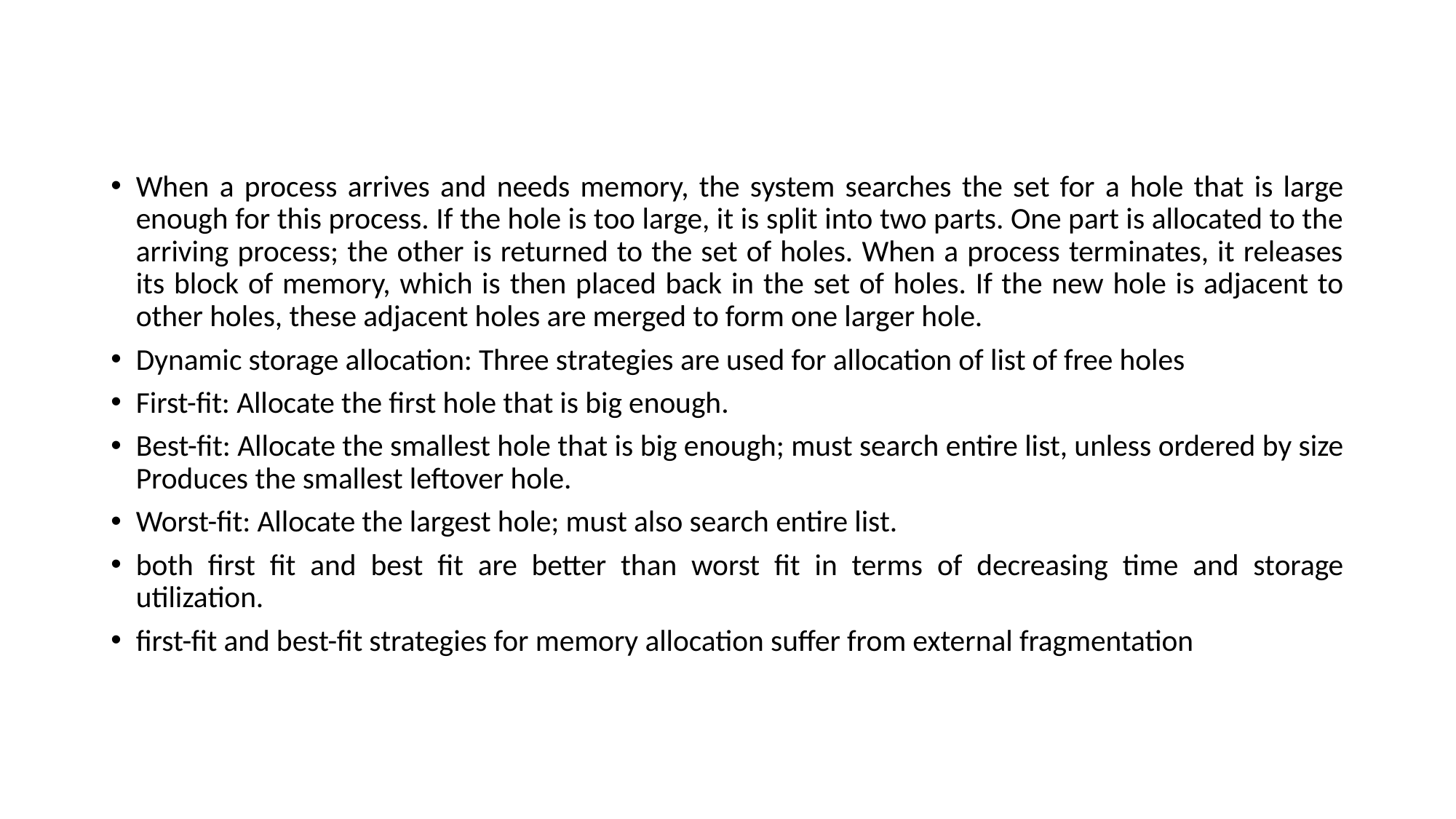

When a process arrives and needs memory, the system searches the set for a hole that is large enough for this process. If the hole is too large, it is split into two parts. One part is allocated to the arriving process; the other is returned to the set of holes. When a process terminates, it releases its block of memory, which is then placed back in the set of holes. If the new hole is adjacent to other holes, these adjacent holes are merged to form one larger hole.
Dynamic storage allocation: Three strategies are used for allocation of list of free holes
First-fit: Allocate the first hole that is big enough.
Best-fit: Allocate the smallest hole that is big enough; must search entire list, unless ordered by size Produces the smallest leftover hole.
Worst-fit: Allocate the largest hole; must also search entire list.
both first fit and best fit are better than worst fit in terms of decreasing time and storage utilization.
first-fit and best-fit strategies for memory allocation suffer from external fragmentation